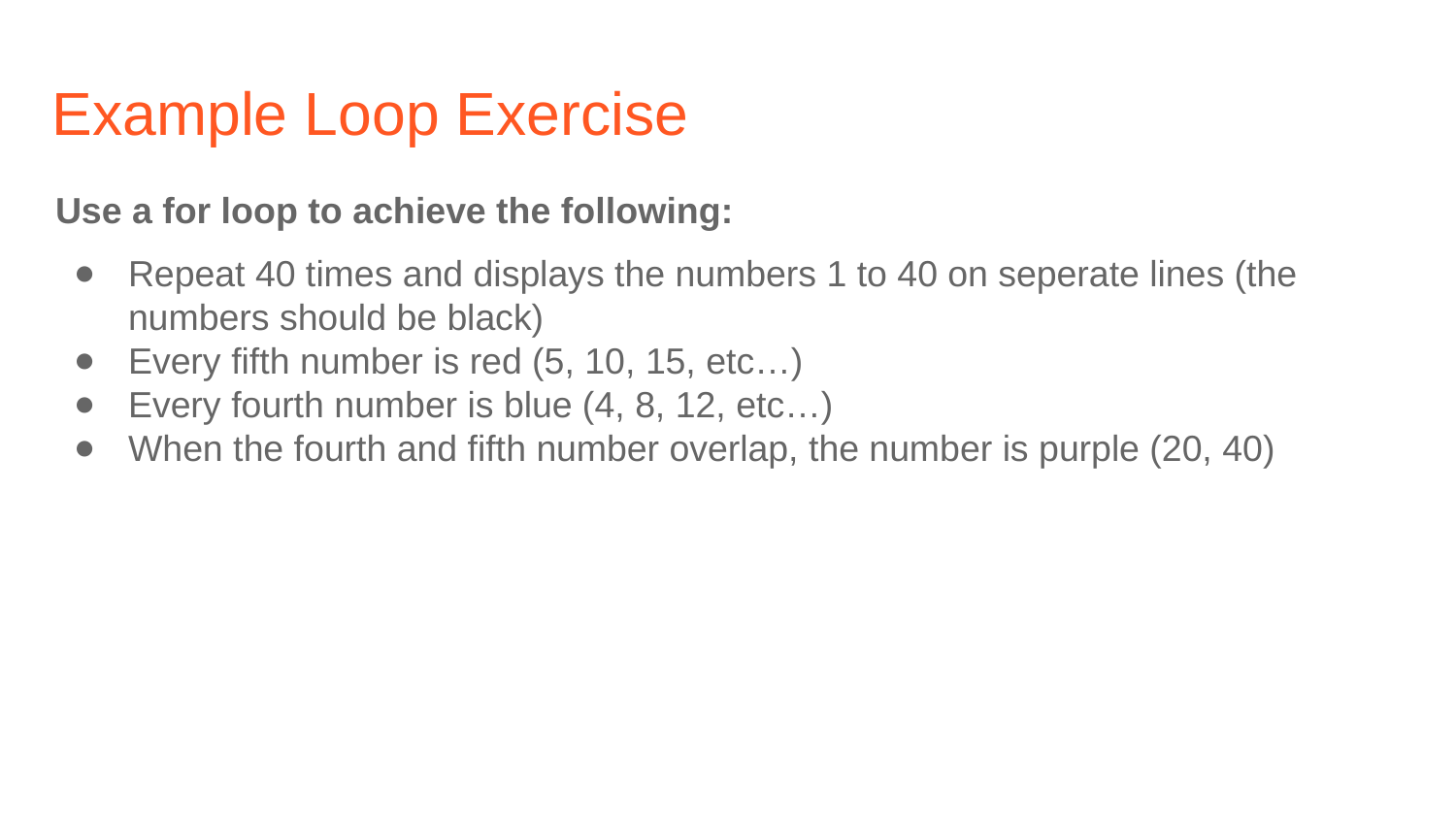

# Example Loop Exercise
Use a for loop to achieve the following:
Repeat 40 times and displays the numbers 1 to 40 on seperate lines (the numbers should be black)
Every fifth number is red (5, 10, 15, etc…)
Every fourth number is blue (4, 8, 12, etc…)
When the fourth and fifth number overlap, the number is purple (20, 40)